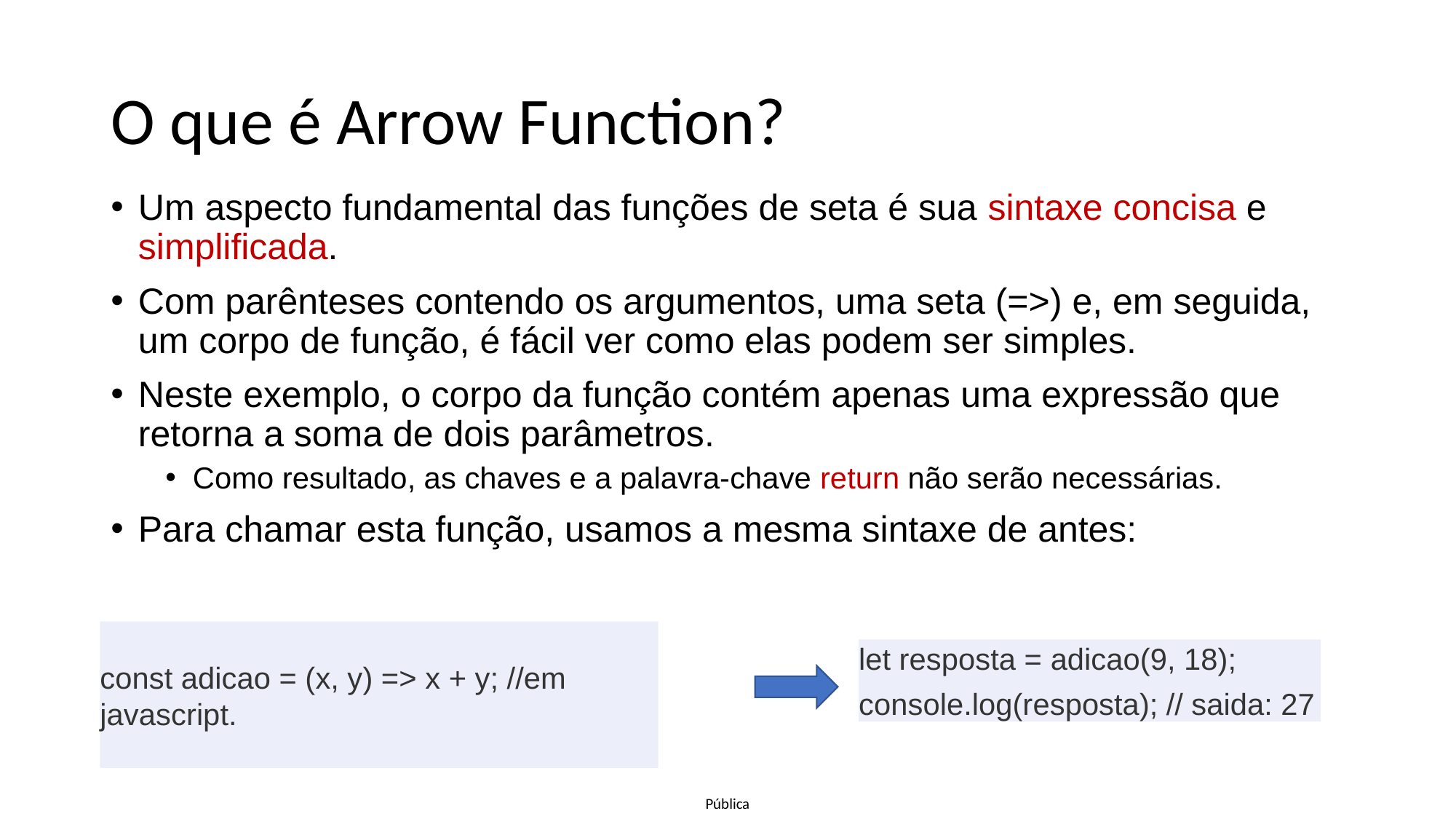

# O que é Arrow Function?
Um aspecto fundamental das funções de seta é sua sintaxe concisa e simplificada.
Com parênteses contendo os argumentos, uma seta (=>) e, em seguida, um corpo de função, é fácil ver como elas podem ser simples.
Neste exemplo, o corpo da função contém apenas uma expressão que retorna a soma de dois parâmetros.
Como resultado, as chaves e a palavra-chave return não serão necessárias.
Para chamar esta função, usamos a mesma sintaxe de antes:

const adicao = (x, y) => x + y; //em javascript.

let resposta = adicao(9, 18);
console.log(resposta); // saida: 27